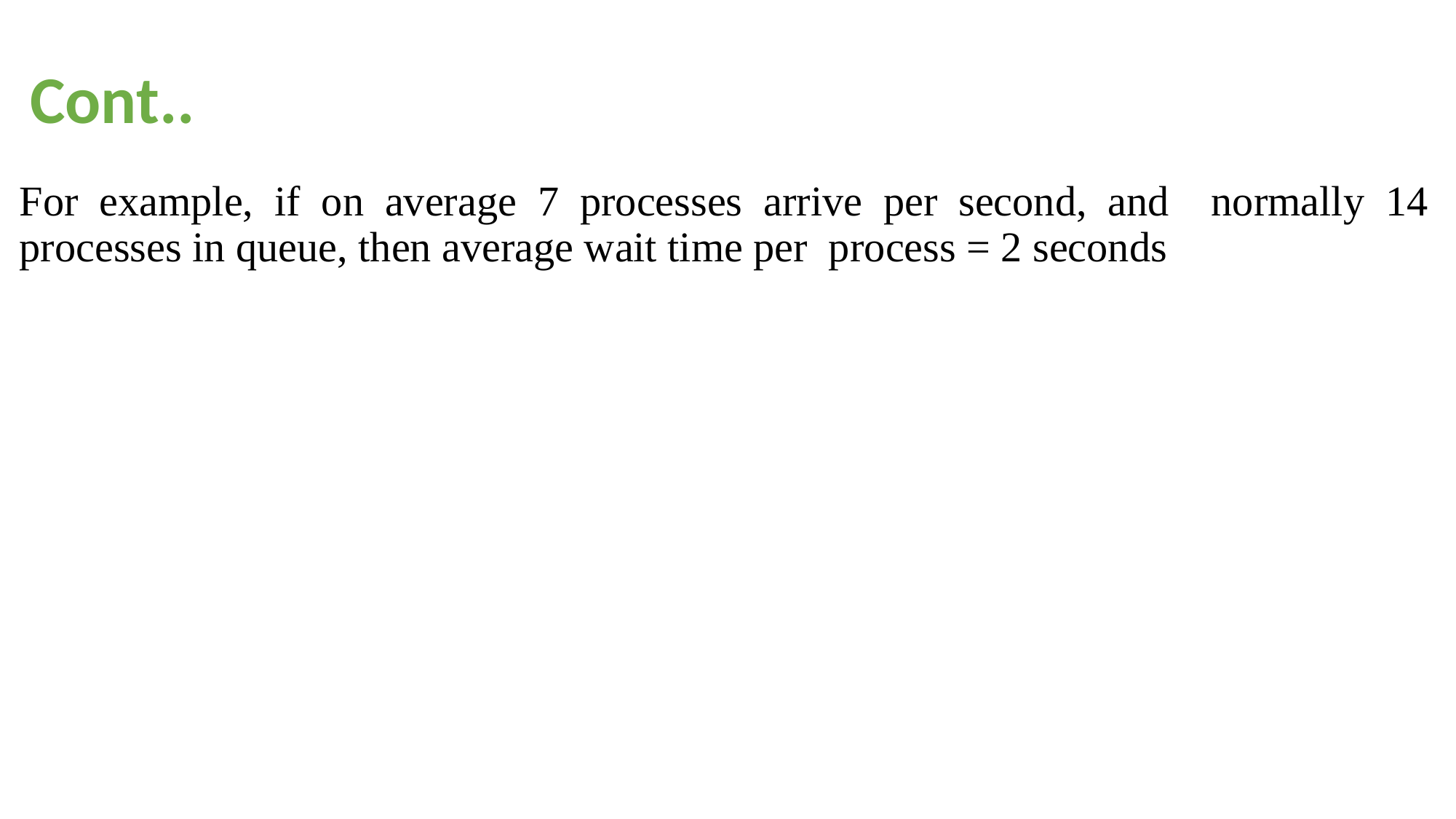

# Cont..
For example, if on average 7 processes arrive per second, and  normally 14 processes in queue, then average wait time per  process = 2 seconds